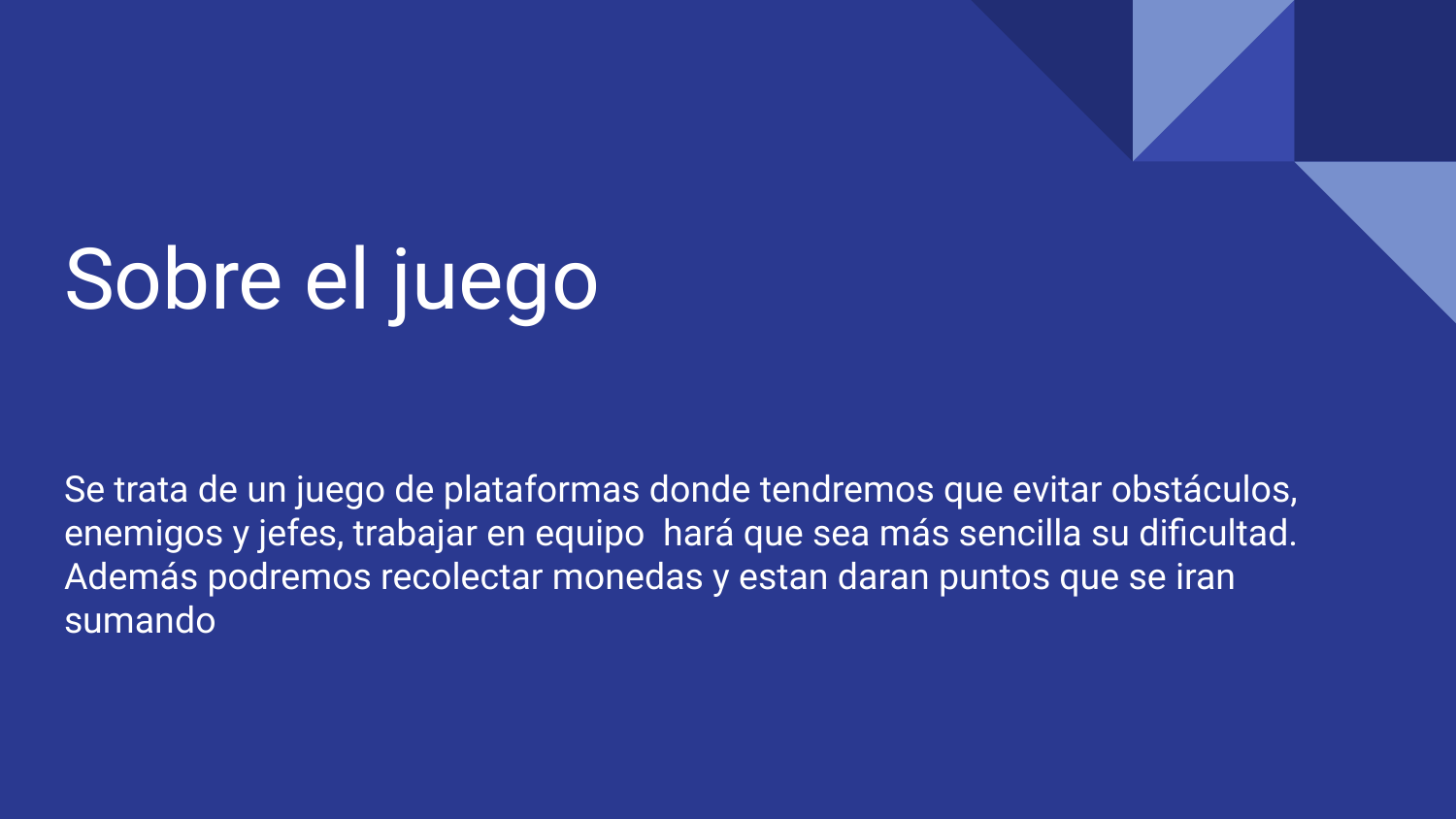

# Sobre el juego

Se trata de un juego de plataformas donde tendremos que evitar obstáculos, enemigos y jefes, trabajar en equipo  hará que sea más sencilla su dificultad.
Además podremos recolectar monedas y estan daran puntos que se iran sumando